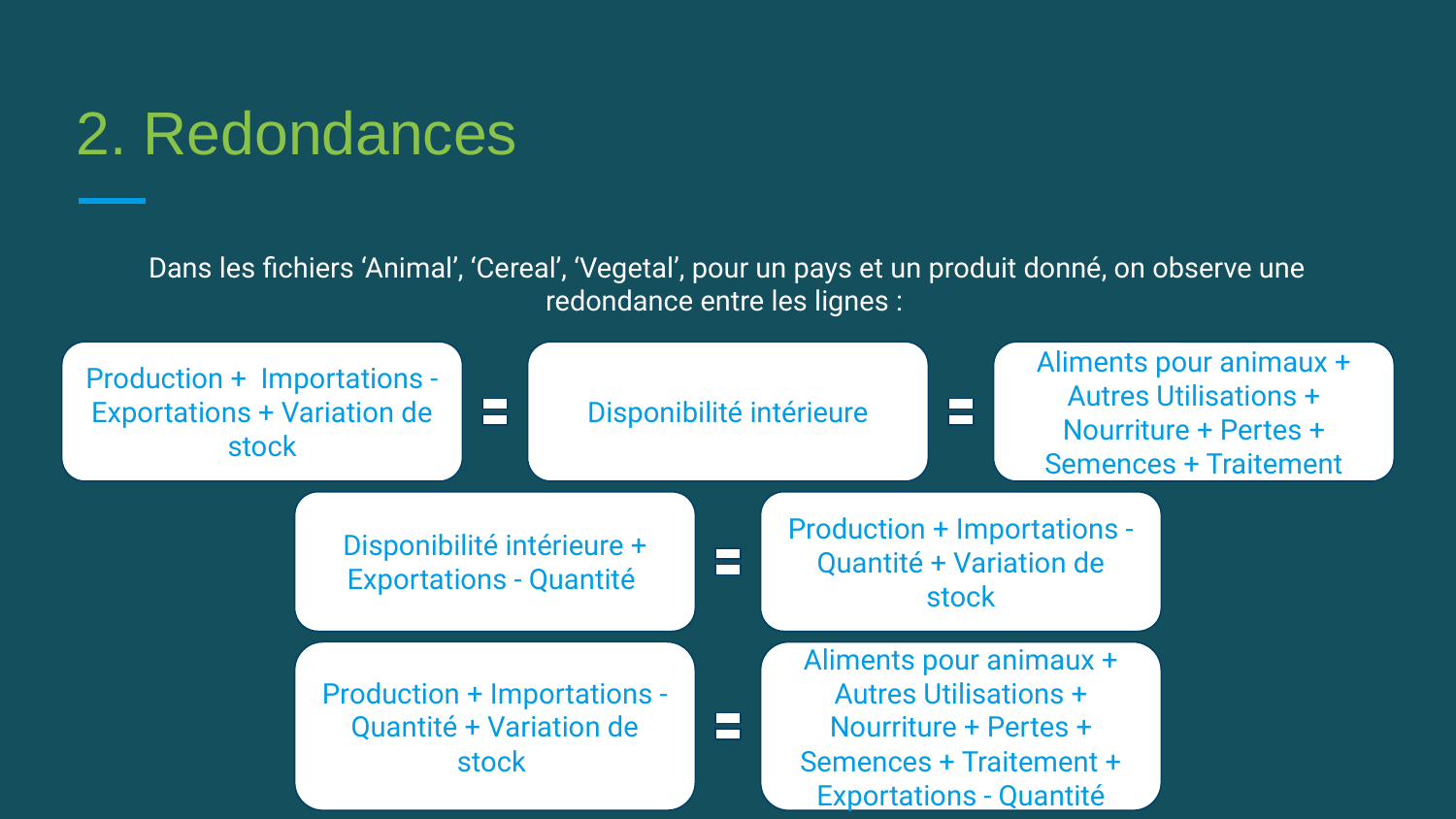

# 2. Redondances
Dans les fichiers ‘Animal’, ‘Cereal’, ‘Vegetal’, pour un pays et un produit donné, on observe une redondance entre les lignes :
Production +  Importations - Exportations + Variation de stock
Disponibilité intérieure
Aliments pour animaux + Autres Utilisations + Nourriture + Pertes + Semences + Traitement

Disponibilité intérieure + Exportations - Quantité
Production + Importations - Quantité + Variation de stock

Production + Importations - Quantité + Variation de stock
Aliments pour animaux + Autres Utilisations + Nourriture + Pertes + Semences + Traitement + Exportations - Quantité